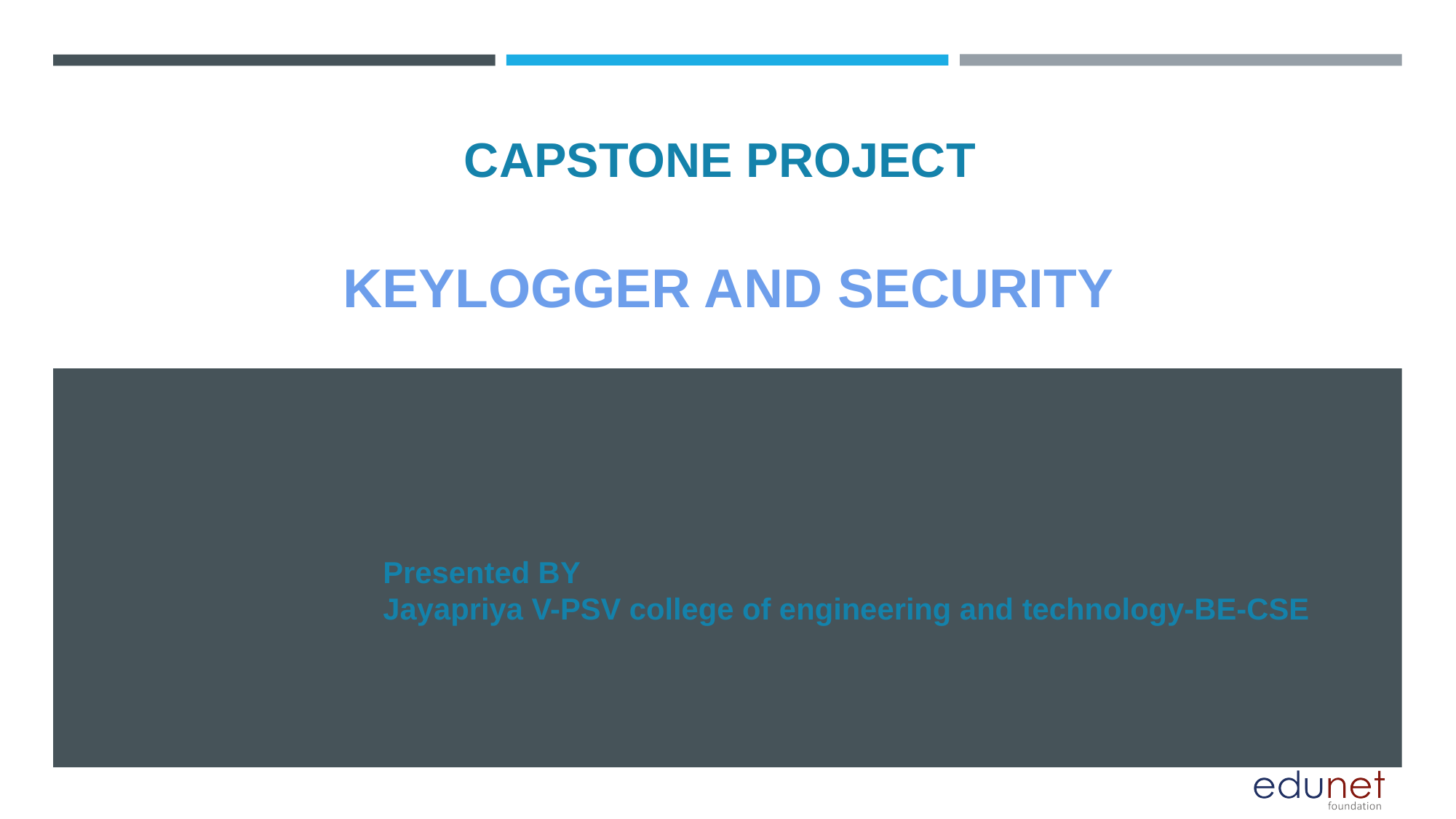

# KEYLOGGER AND SECURITY
CAPSTONE PROJECT
KEYLOGGER AND SECURITY
Presented BY
Jayapriya V-PSV college of engineering and technology-BE-CSE